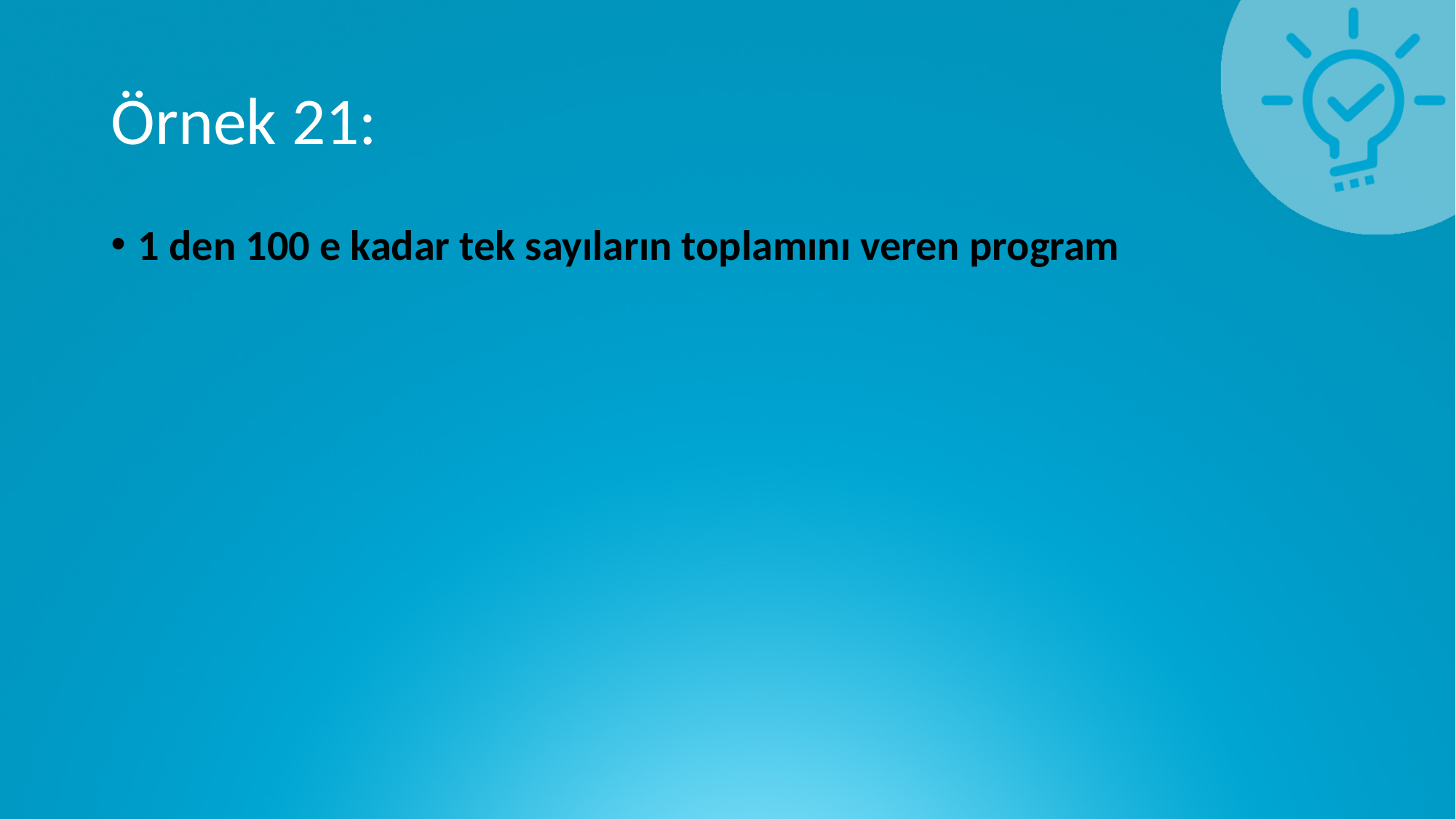

# Örnek 21:
1 den 100 e kadar tek sayıların toplamını veren program